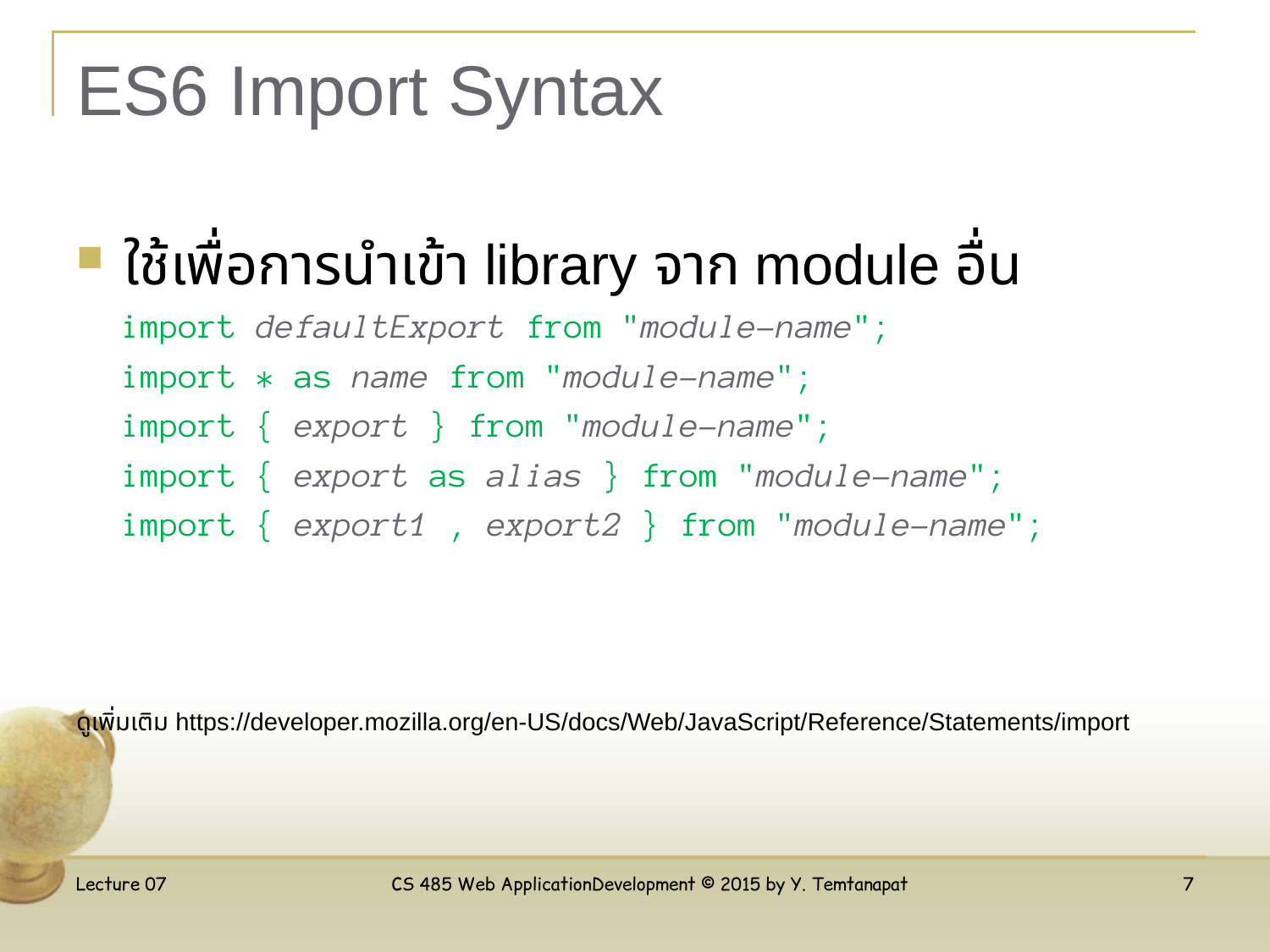

# ES6 Import Syntax
ใช้เพื่อการนำเข้า library จาก module อื่น
import defaultExport from "module-name";
import * as name from "module-name";
import { export } from "module-name";
import { export as alias } from "module-name";
import { export1 , export2 } from "module-name";

ดูเพิ่มเติม https://developer.mozilla.org/en-US/docs/Web/JavaScript/Reference/Statements/import
Lecture 07
CS 485 Web ApplicationDevelopment © 2015 by Y. Temtanapat
7